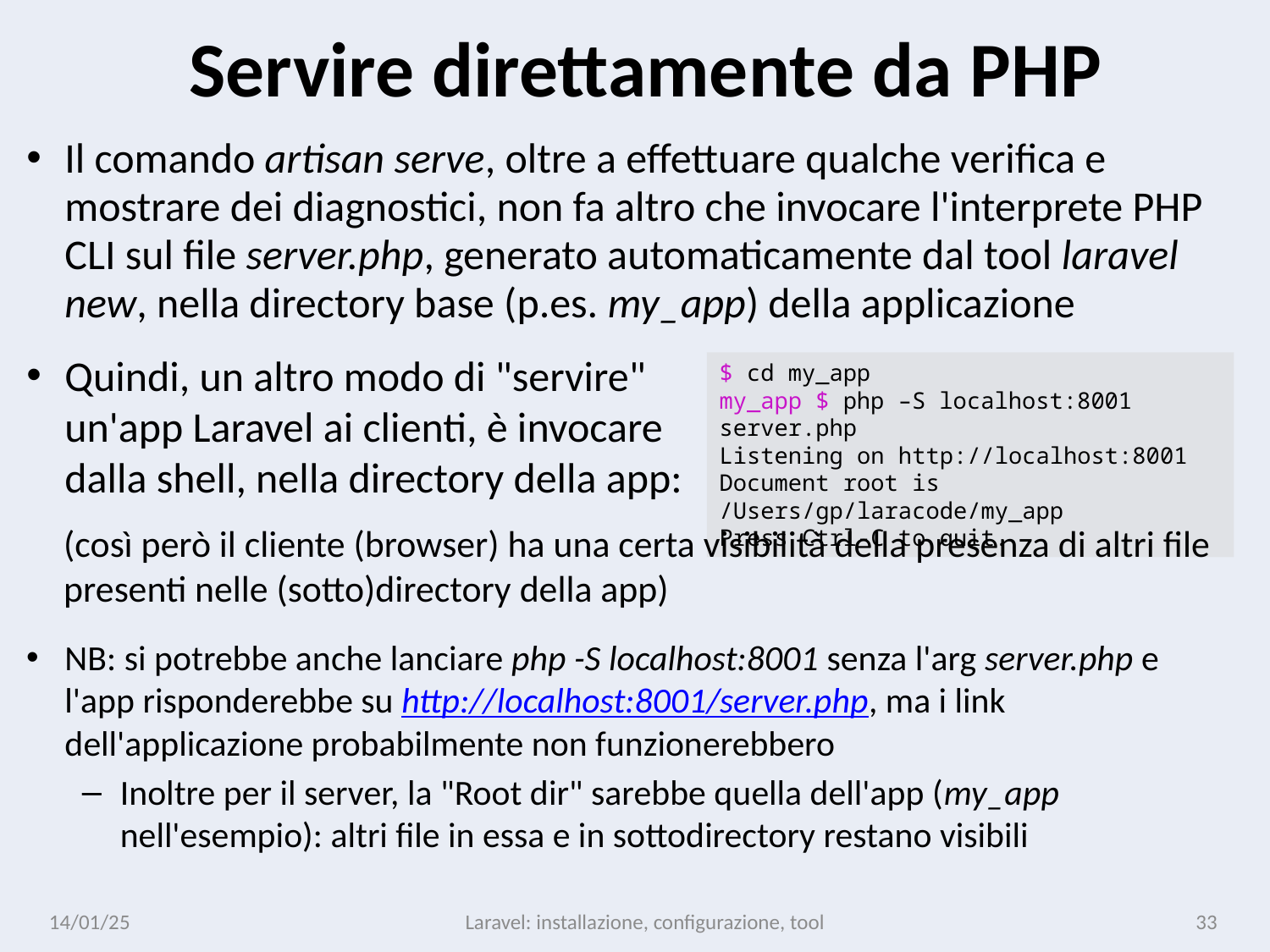

# Servire direttamente da PHP
Il comando artisan serve, oltre a effettuare qualche verifica e mostrare dei diagnostici, non fa altro che invocare l'interprete PHP CLI sul file server.php, generato automaticamente dal tool laravel new, nella directory base (p.es. my_app) della applicazione
Quindi, un altro modo di "servire" un'app Laravel ai clienti, è invocare dalla shell, nella directory della app:
$ cd my_app
my_app $ php –S localhost:8001 server.php
Listening on http://localhost:8001
Document root is /Users/gp/laracode/my_app
Press Ctrl-C to quit.
(così però il cliente (browser) ha una certa visibilità della presenza di altri file presenti nelle (sotto)directory della app)
NB: si potrebbe anche lanciare php -S localhost:8001 senza l'arg server.php e l'app risponderebbe su http://localhost:8001/server.php, ma i link dell'applicazione probabilmente non funzionerebbero
Inoltre per il server, la "Root dir" sarebbe quella dell'app (my_app nell'esempio): altri file in essa e in sottodirectory restano visibili
14/01/25
Laravel: installazione, configurazione, tool
33